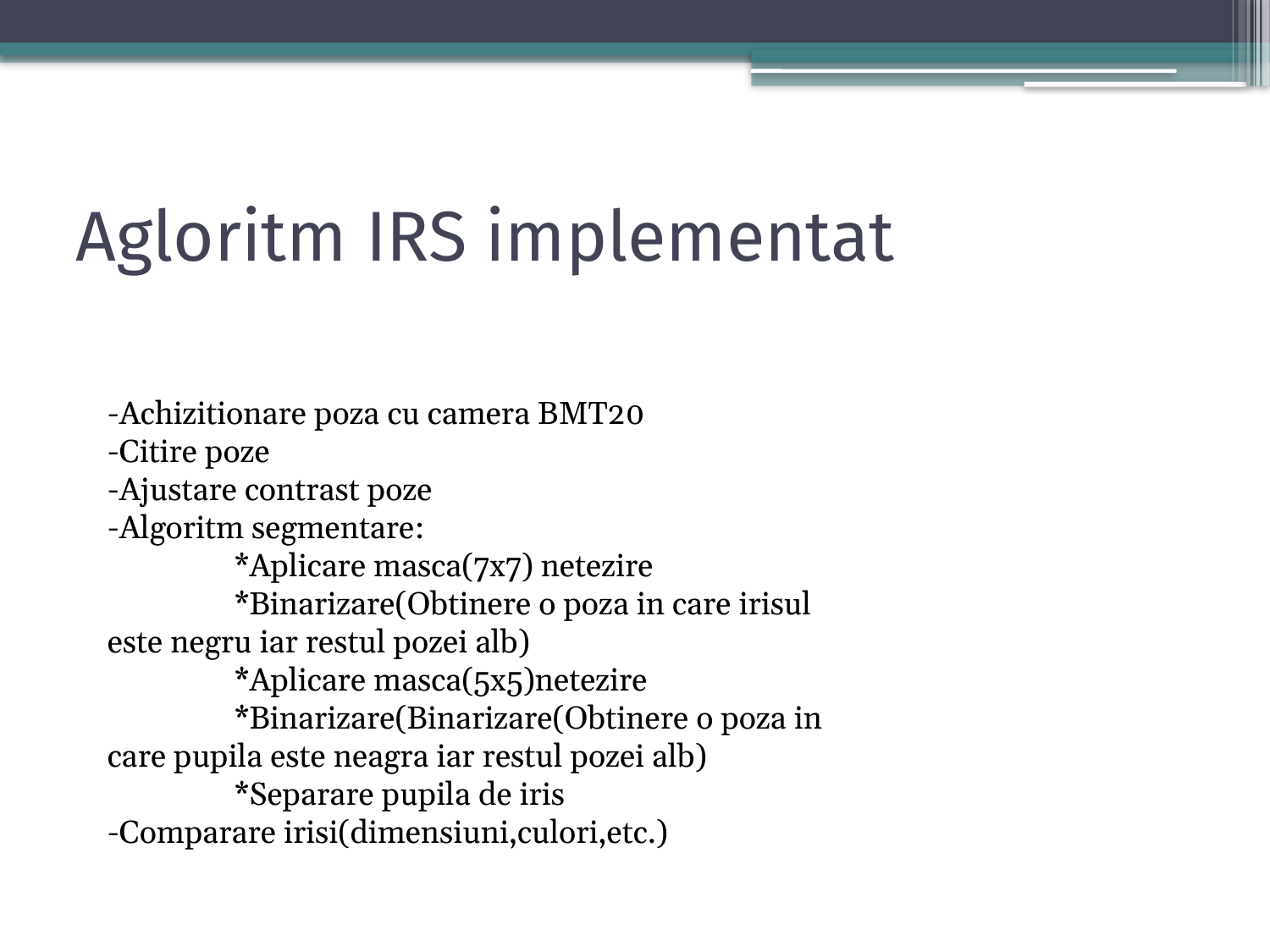

# Agloritm IRS implementat
-Achizitionare poza cu camera BMT20
-Citire poze
-Ajustare contrast poze
-Algoritm segmentare:
	*Aplicare masca(7x7) netezire
	*Binarizare(Obtinere o poza in care irisul 	este negru iar restul pozei alb)
	*Aplicare masca(5x5)netezire
	*Binarizare(Binarizare(Obtinere o poza in 	care pupila este neagra iar restul pozei alb)
	*Separare pupila de iris
-Comparare irisi(dimensiuni,culori,etc.)